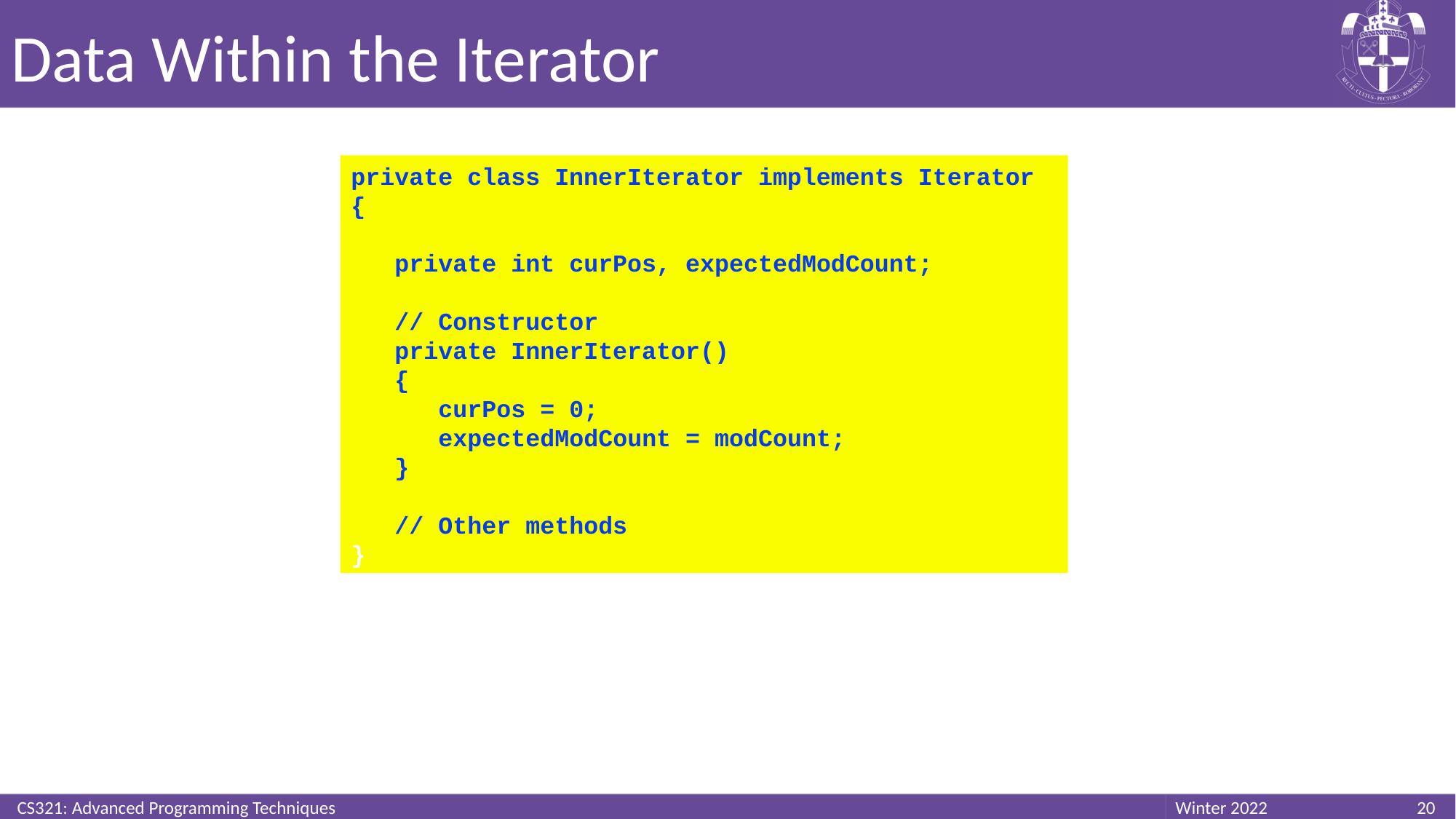

# Data Within the Iterator

private class InnerIterator implements Iterator
{

   private int curPos, expectedModCount;

   // Constructor
   private InnerIterator()
   {
      curPos = 0;
      expectedModCount = modCount;
   }

   // Other methods
}
CS321: Advanced Programming Techniques
20
Winter 2022